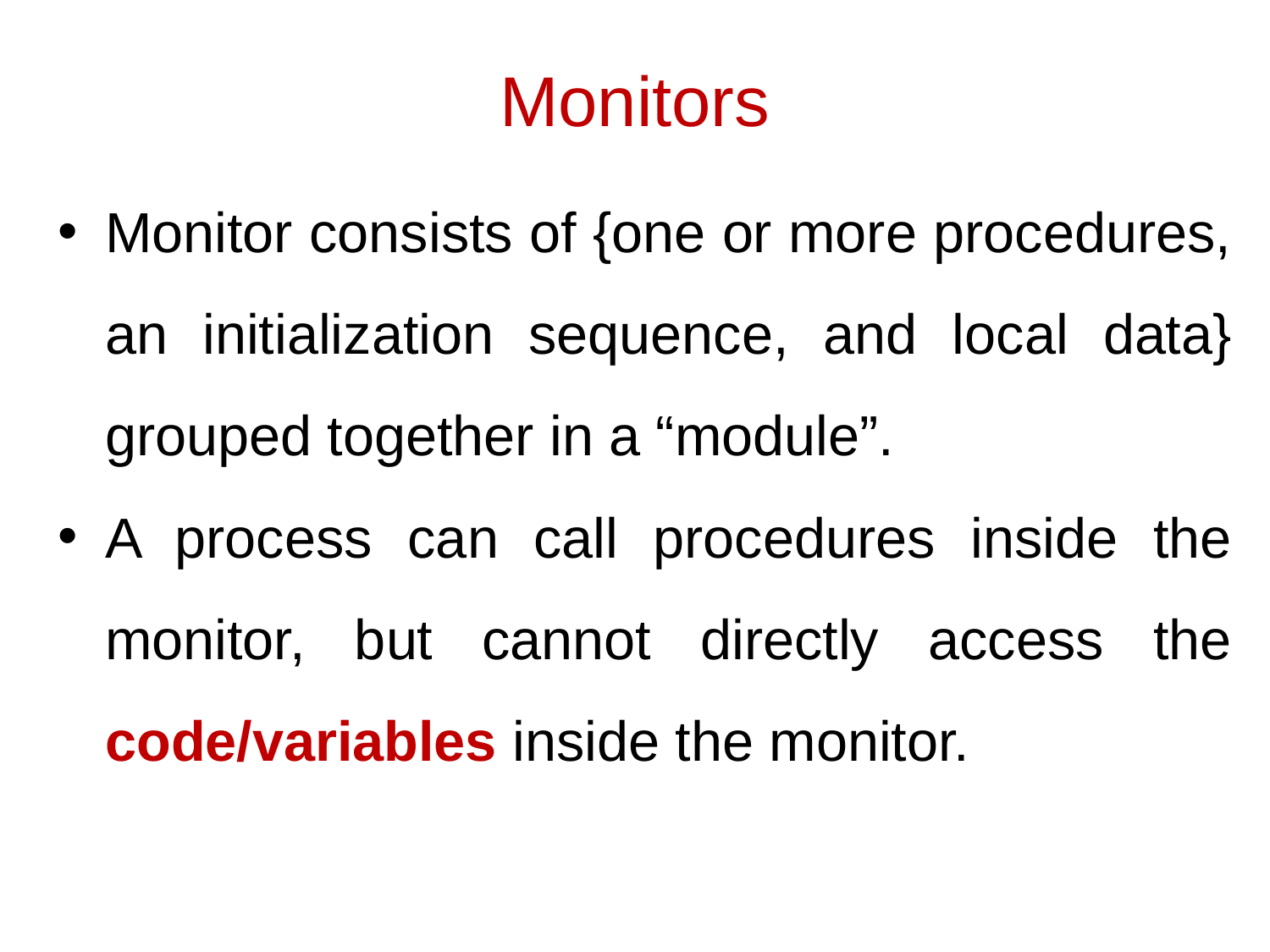

# Monitors
Monitor consists of {one or more procedures, an initialization sequence, and local data} grouped together in a “module”.
A process can call procedures inside the monitor, but cannot directly access the code/variables inside the monitor.